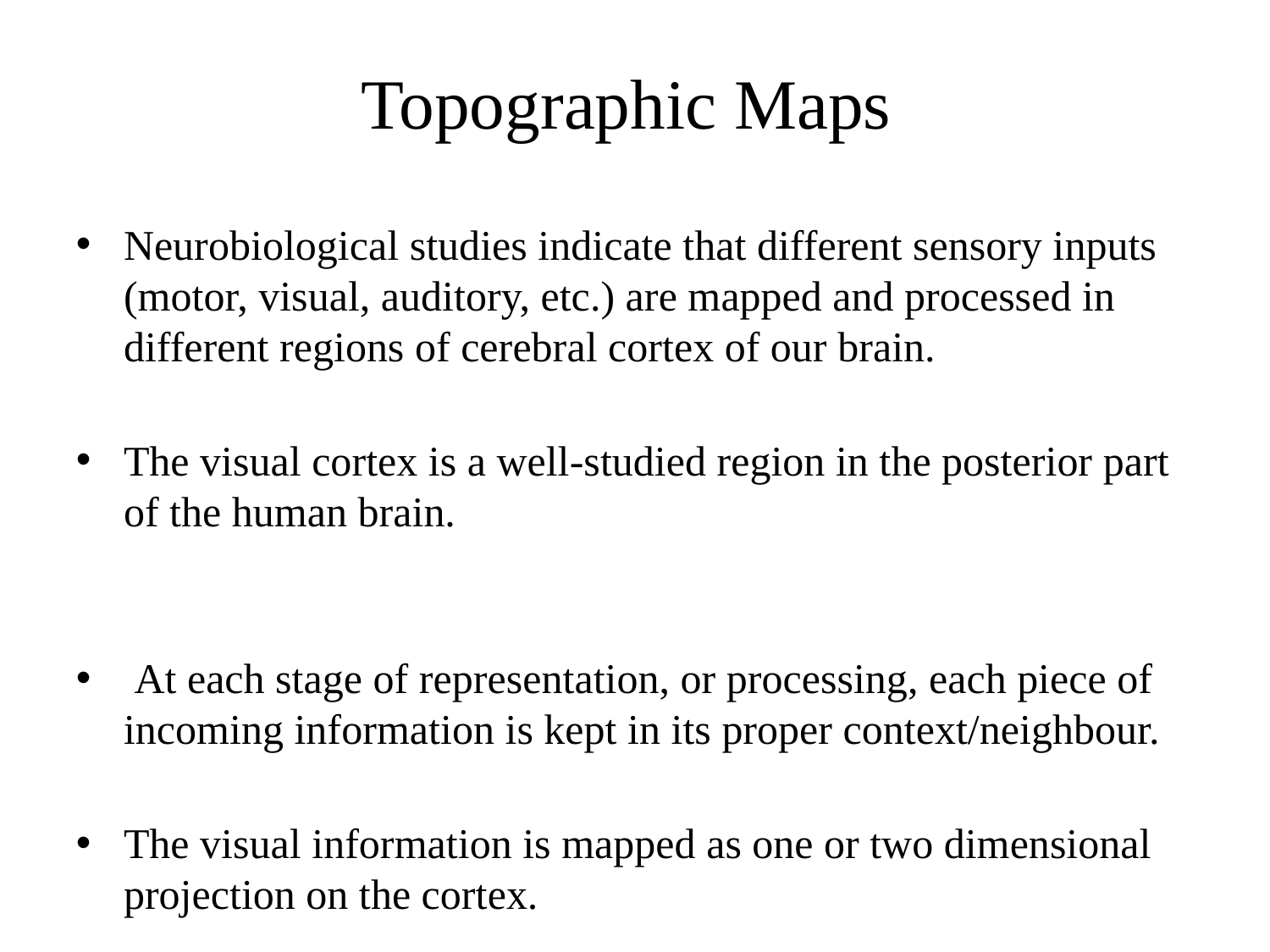

Topographic Maps
Neurobiological studies indicate that different sensory inputs (motor, visual, auditory, etc.) are mapped and processed in different regions of cerebral cortex of our brain.

The visual cortex is a well-studied region in the posterior part of the human brain.

 At each stage of representation, or processing, each piece of incoming information is kept in its proper context/neighbour.

The visual information is mapped as one or two dimensional projection on the cortex.